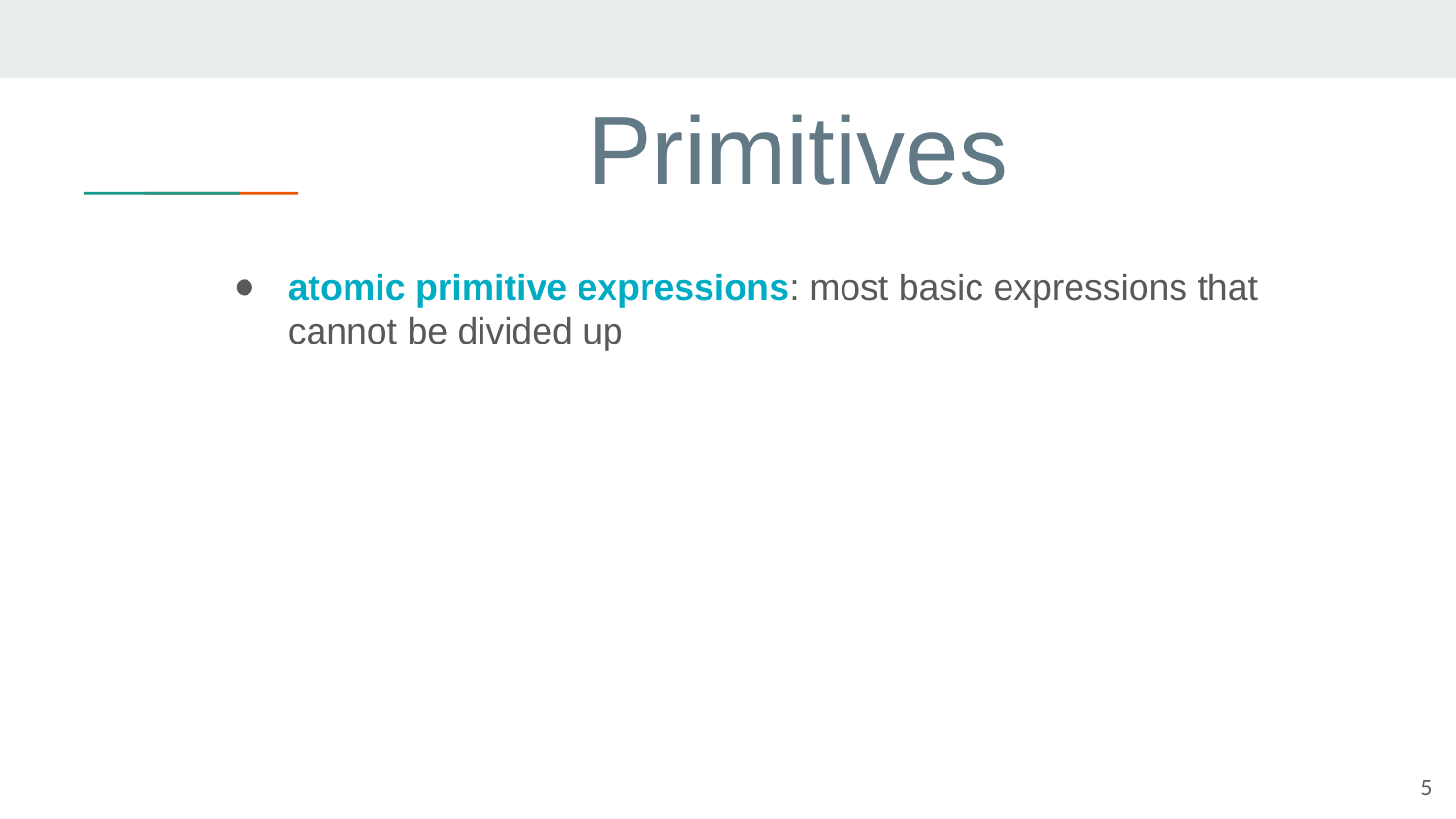

# Primitives

atomic primitive expressions: most basic expressions that cannot be divided up

5